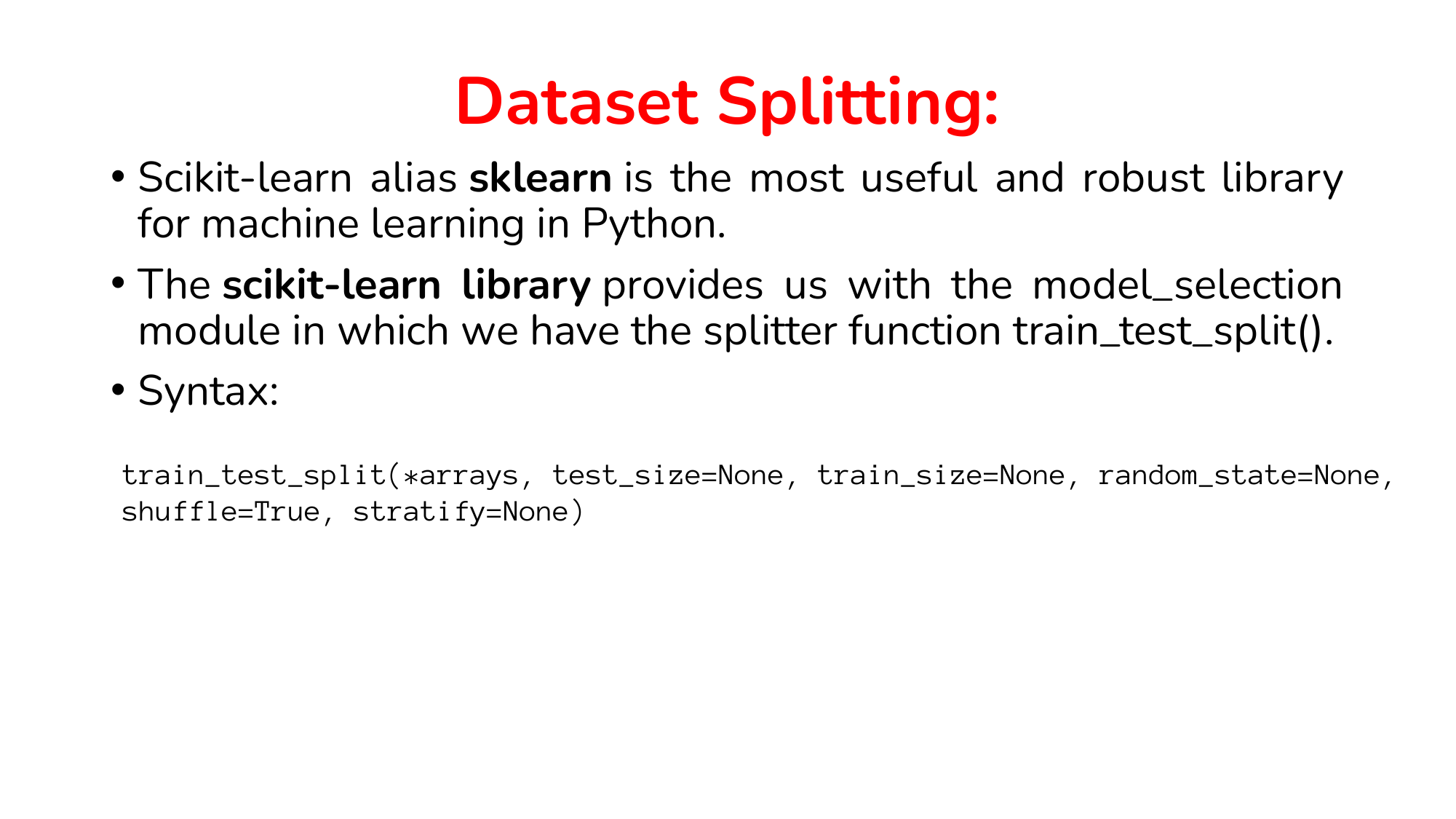

# Dataset Splitting:
Scikit-learn alias sklearn is the most useful and robust library for machine learning in Python.
The scikit-learn library provides us with the model_selection module in which we have the splitter function train_test_split().
Syntax:

train_test_split(*arrays, test_size=None, train_size=None, random_state=None,
shuffle=True, stratify=None)